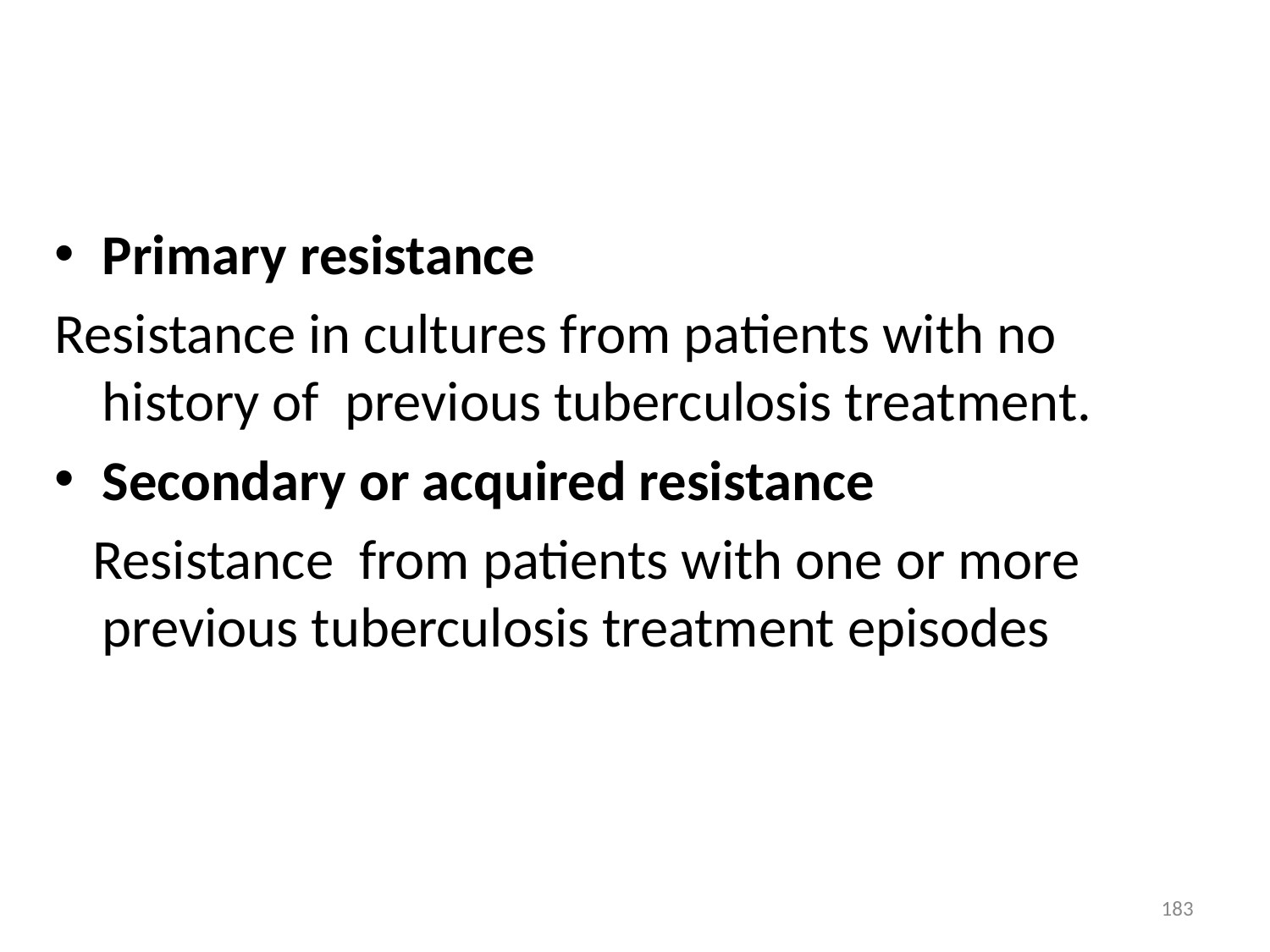

#
Primary resistance
Resistance in cultures from patients with no history of  previous tuberculosis treatment.
Secondary or acquired resistance
   Resistance  from patients with one or more previous tuberculosis treatment episodes

183